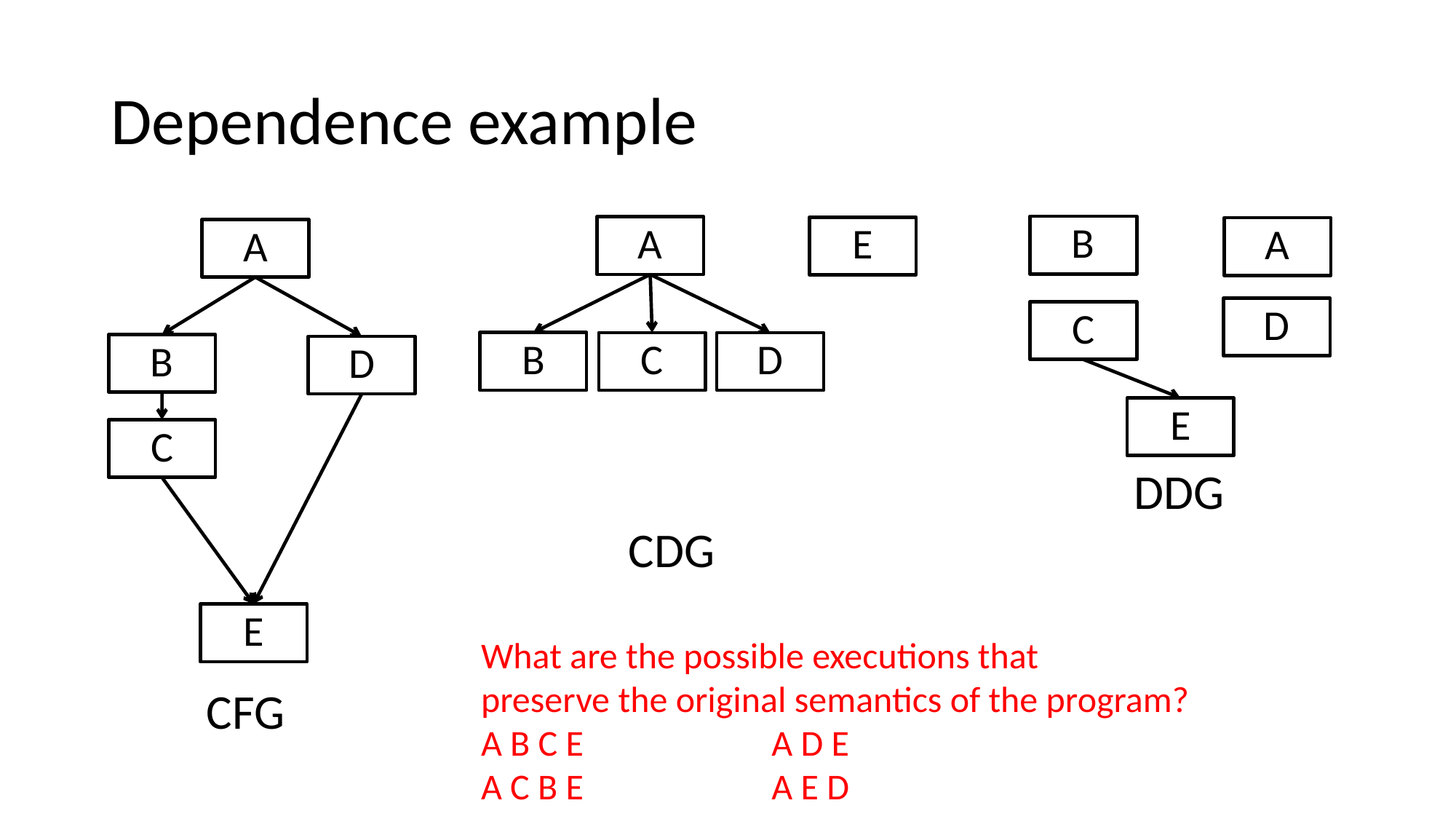

# Dependence example
B
A
E
A
A
D
C
B
C
D
B
D
E
C
DDG
CDG
E
What are the possible executions that
preserve the original semantics of the program?
A B C E                       A D E
A C B E                       A E D
CFG